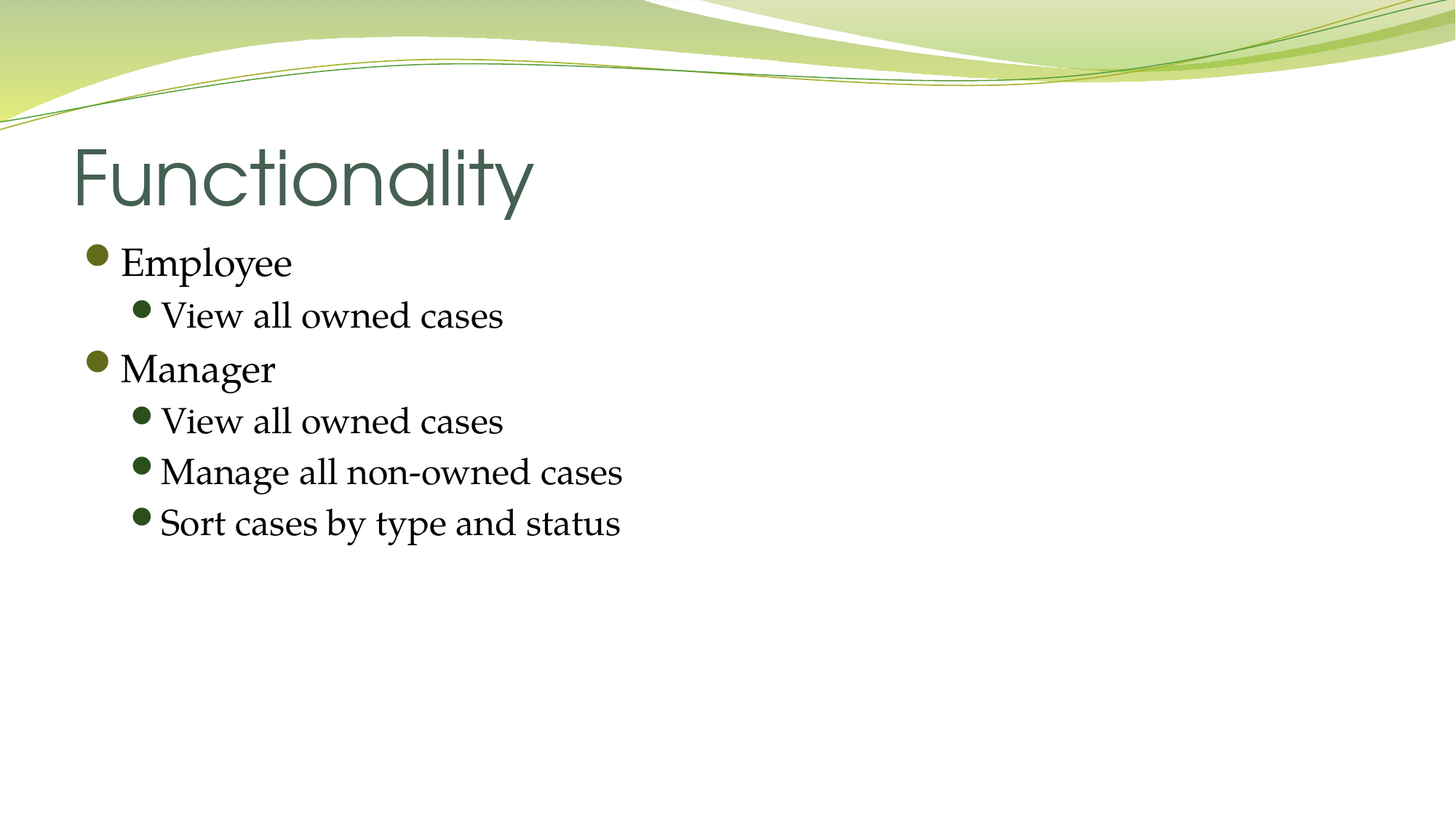

# Functionality
Employee
View all owned cases
Manager
View all owned cases
Manage all non-owned cases
Sort cases by type and status